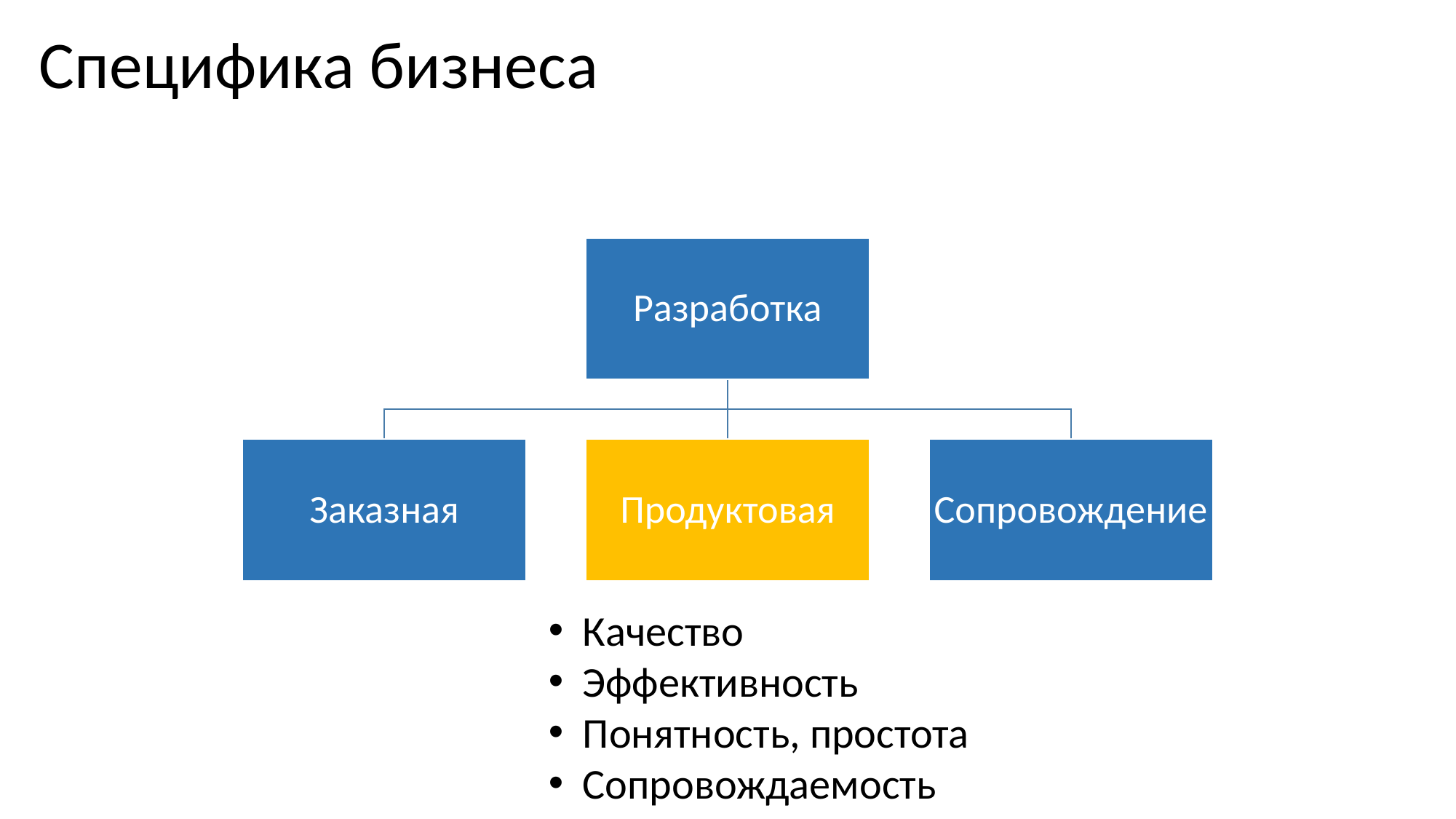

# Специфика бизнеса
Разработка
Заказная
Продуктовая
Сопровождение
Качество
Эффективность
Понятность, простота
Сопровождаемость